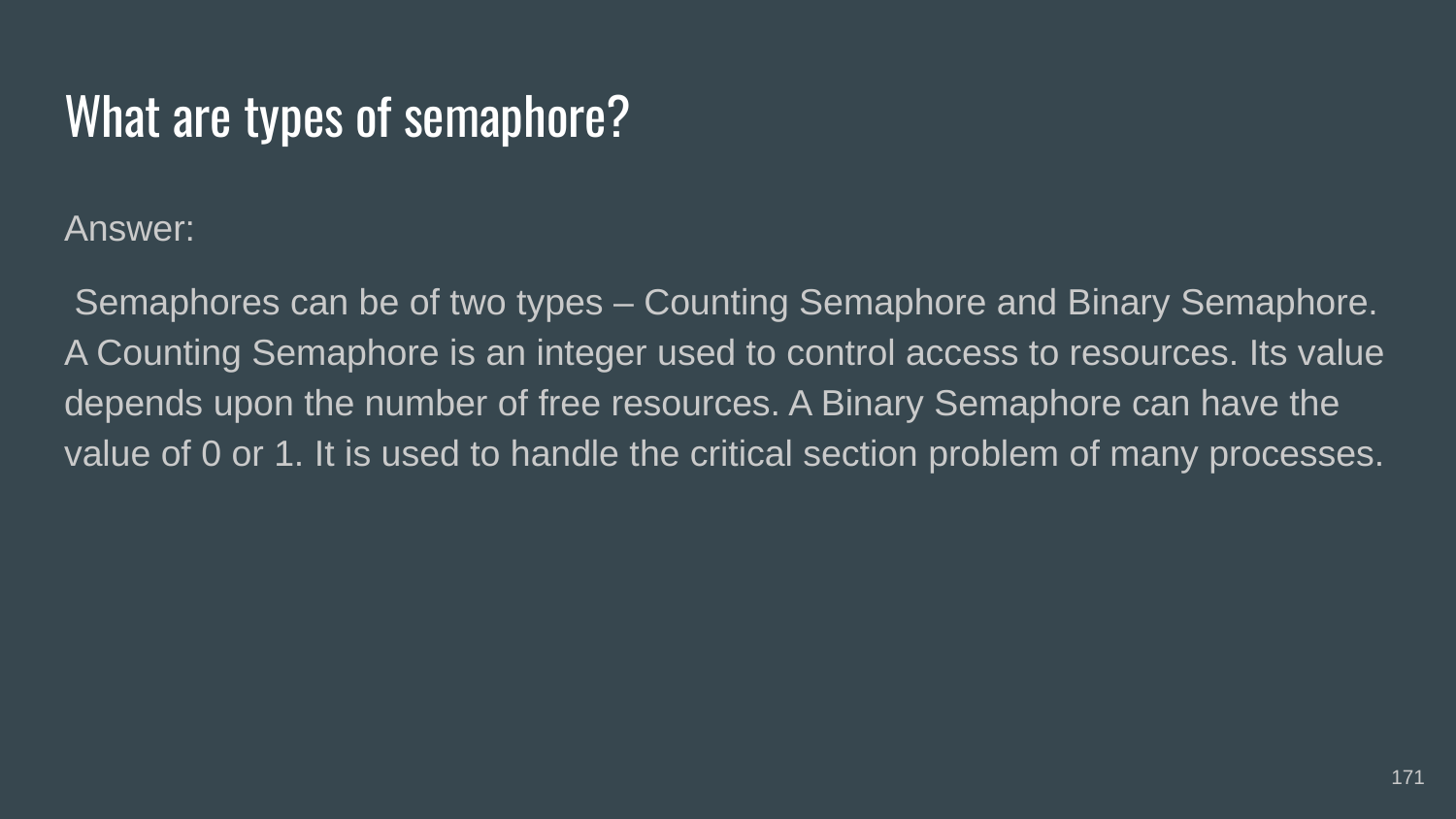

# What are types of semaphore?
Answer:
 Semaphores can be of two types – Counting Semaphore and Binary Semaphore. A Counting Semaphore is an integer used to control access to resources. Its value depends upon the number of free resources. A Binary Semaphore can have the value of 0 or 1. It is used to handle the critical section problem of many processes.
171